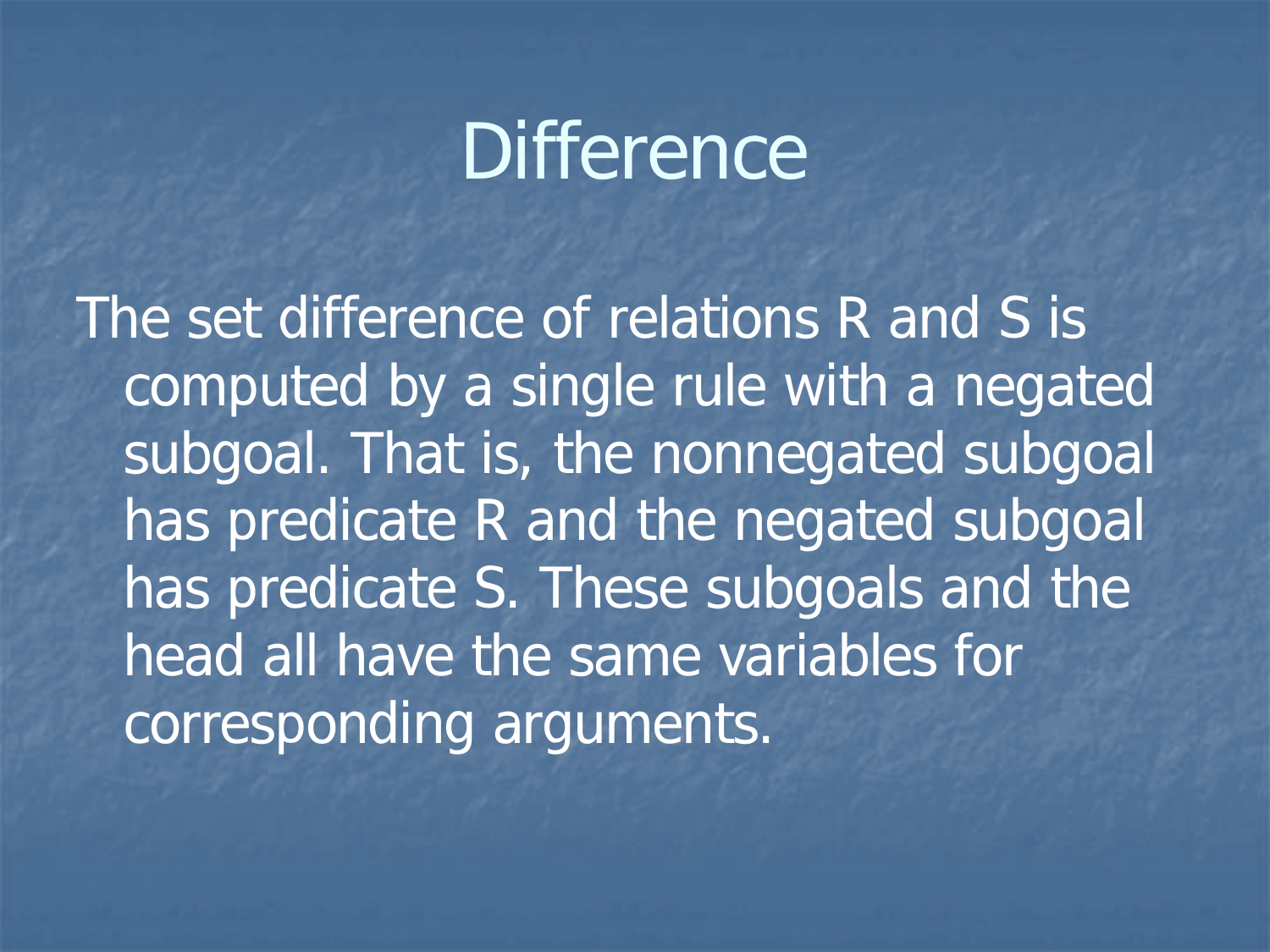

# Difference
The set difference of relations R and S is computed by a single rule with a negated subgoal. That is, the nonnegated subgoal has predicate R and the negated subgoal has predicate S. These subgoals and the head all have the same variables for corresponding arguments.